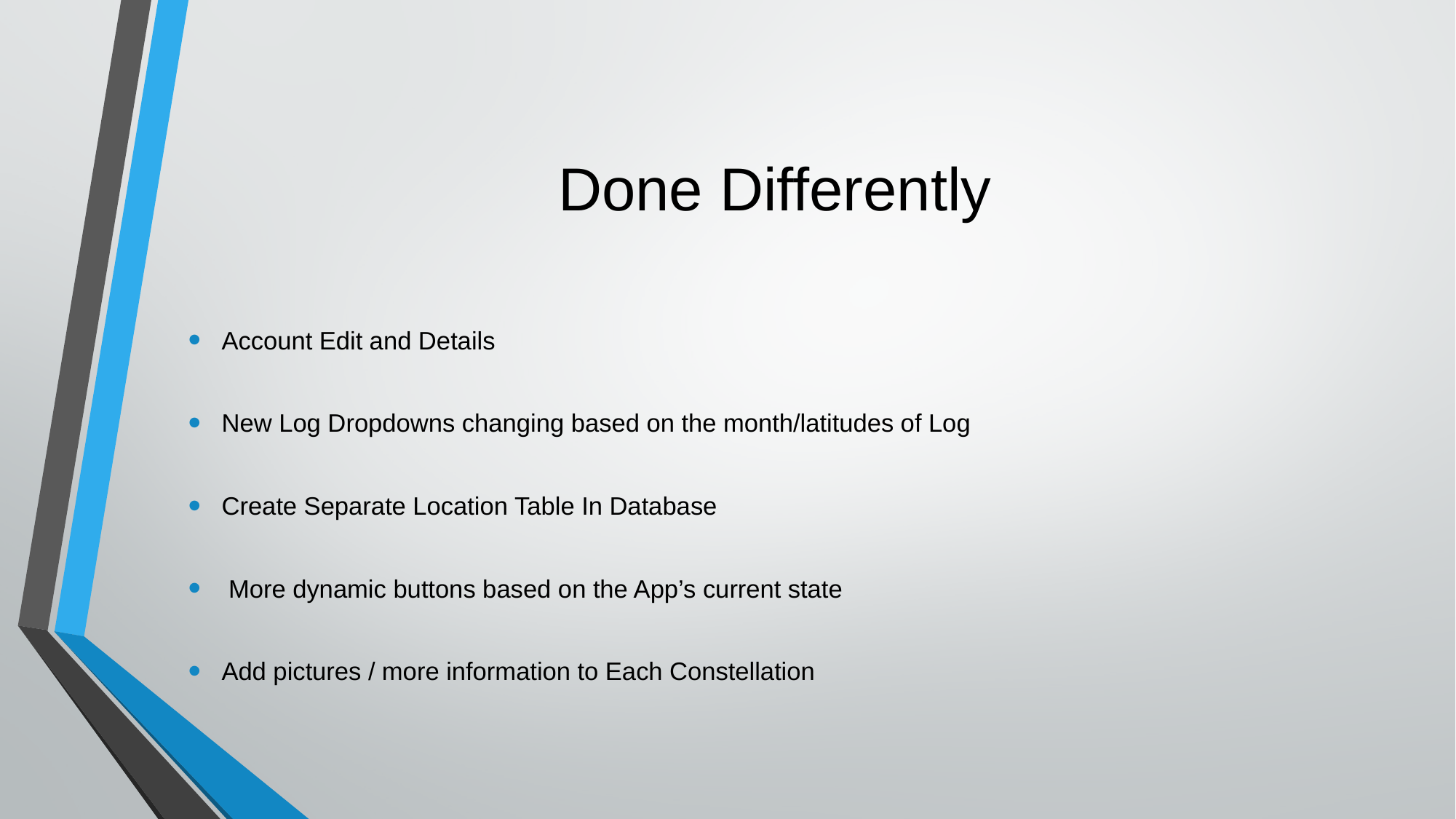

# Done Differently
Account Edit and Details

New Log Dropdowns changing based on the month/latitudes of Log

Create Separate Location Table In Database

 More dynamic buttons based on the App’s current state

Add pictures / more information to Each Constellation